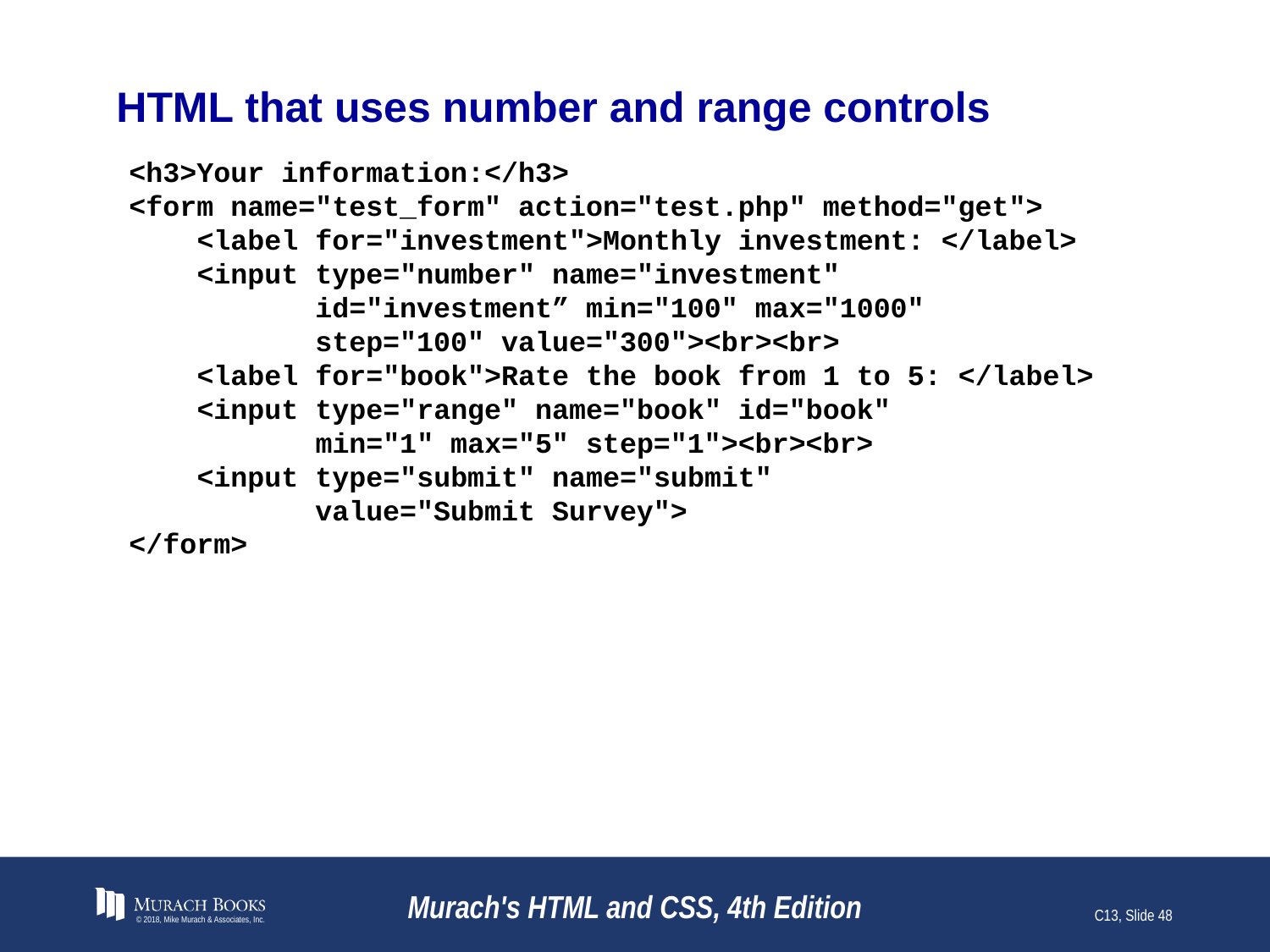

# HTML that uses number and range controls
<h3>Your information:</h3>
<form name="test_form" action="test.php" method="get">
    <label for="investment">Monthly investment: </label>
    <input type="number" name="investment"
           id="investment” min="100" max="1000"
           step="100" value="300"><br><br>
    <label for="book">Rate the book from 1 to 5: </label>
    <input type="range" name="book" id="book"
           min="1" max="5" step="1"><br><br>
    <input type="submit" name="submit"
           value="Submit Survey">
</form>

© 2018, Mike Murach & Associates, Inc.
Murach's HTML and CSS, 4th Edition

C13, Slide 48